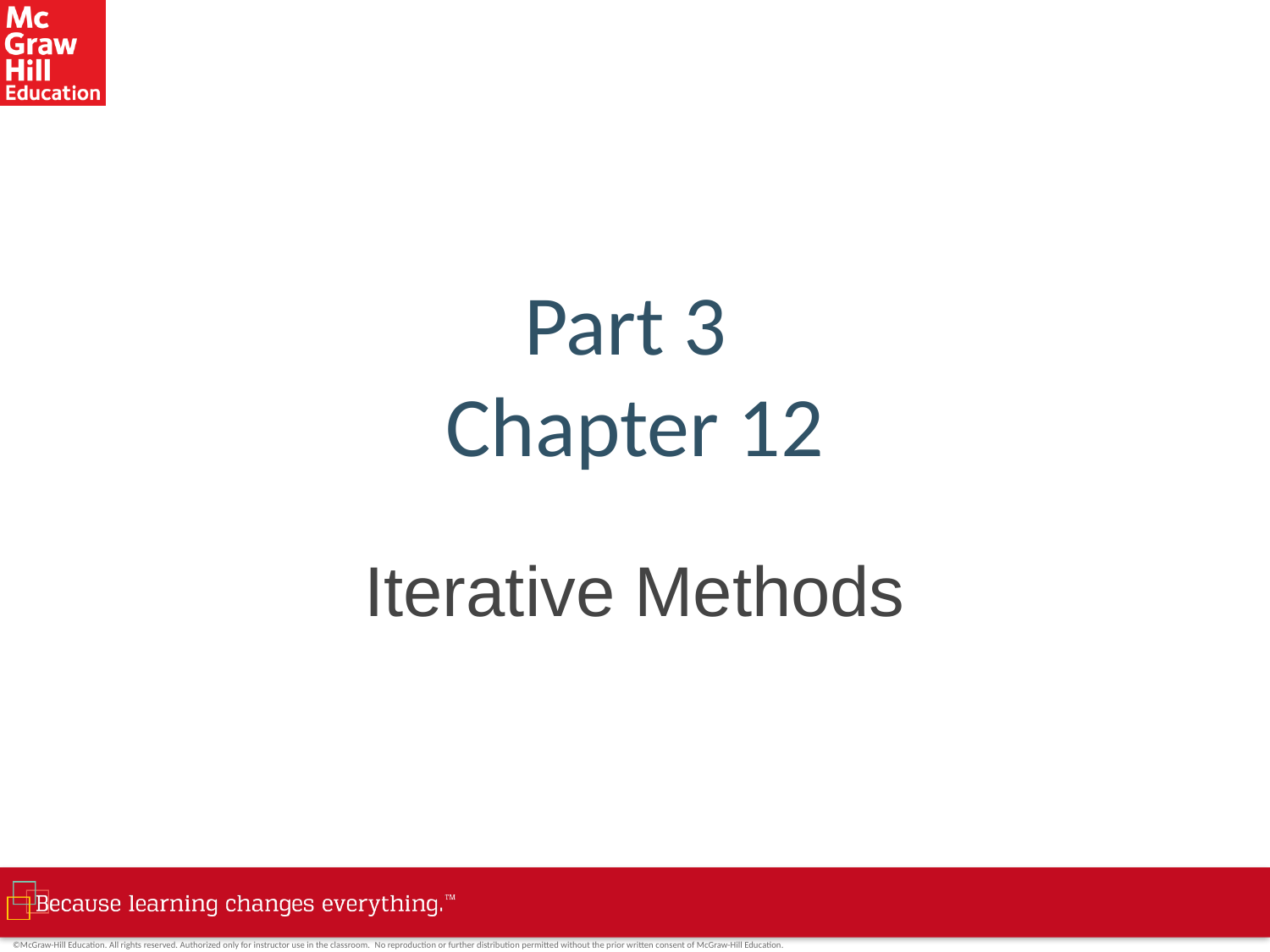

# Part 3 Chapter 12
Iterative Methods